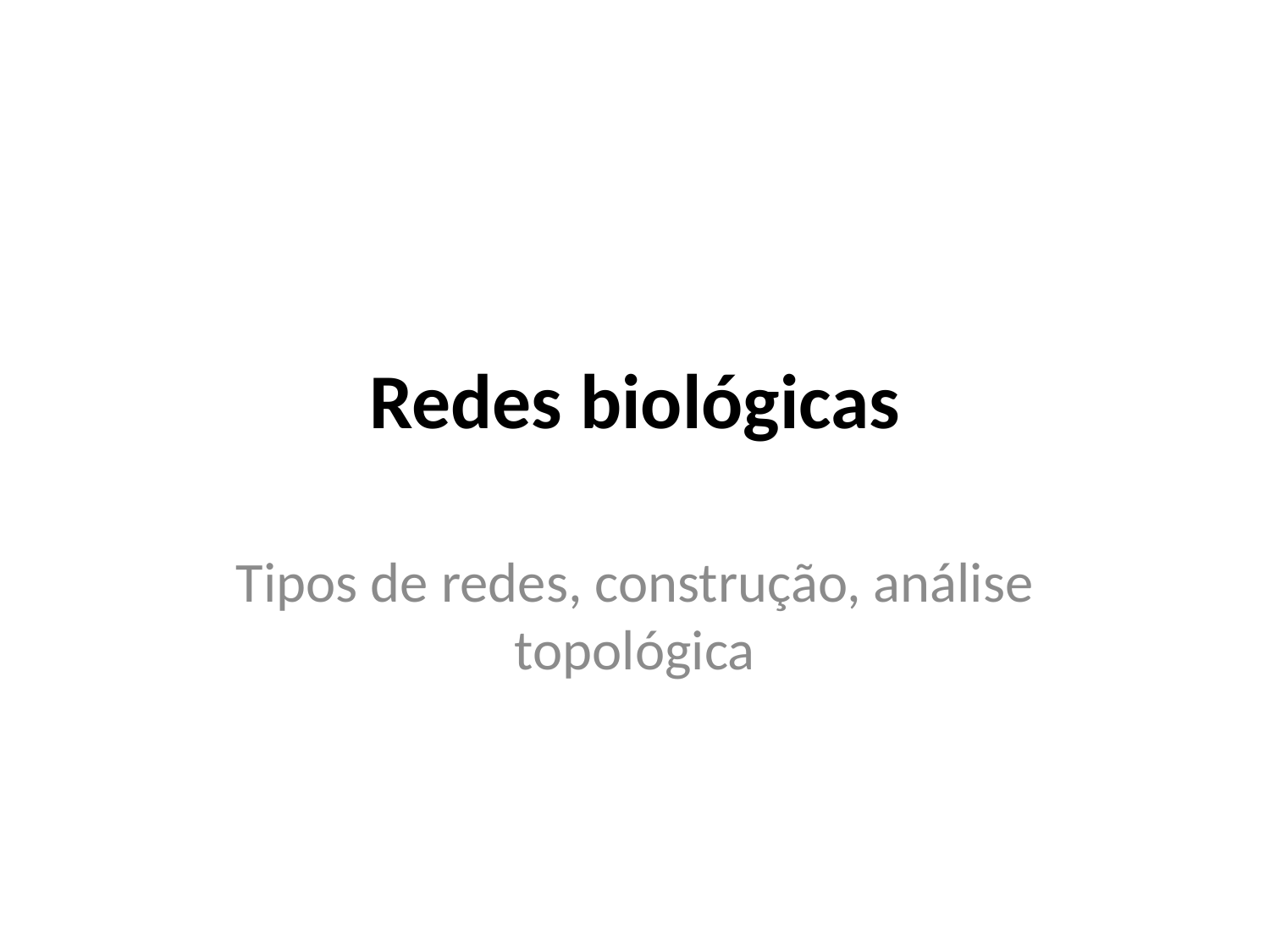

# Redes biológicas
Tipos de redes, construção, análise topológica